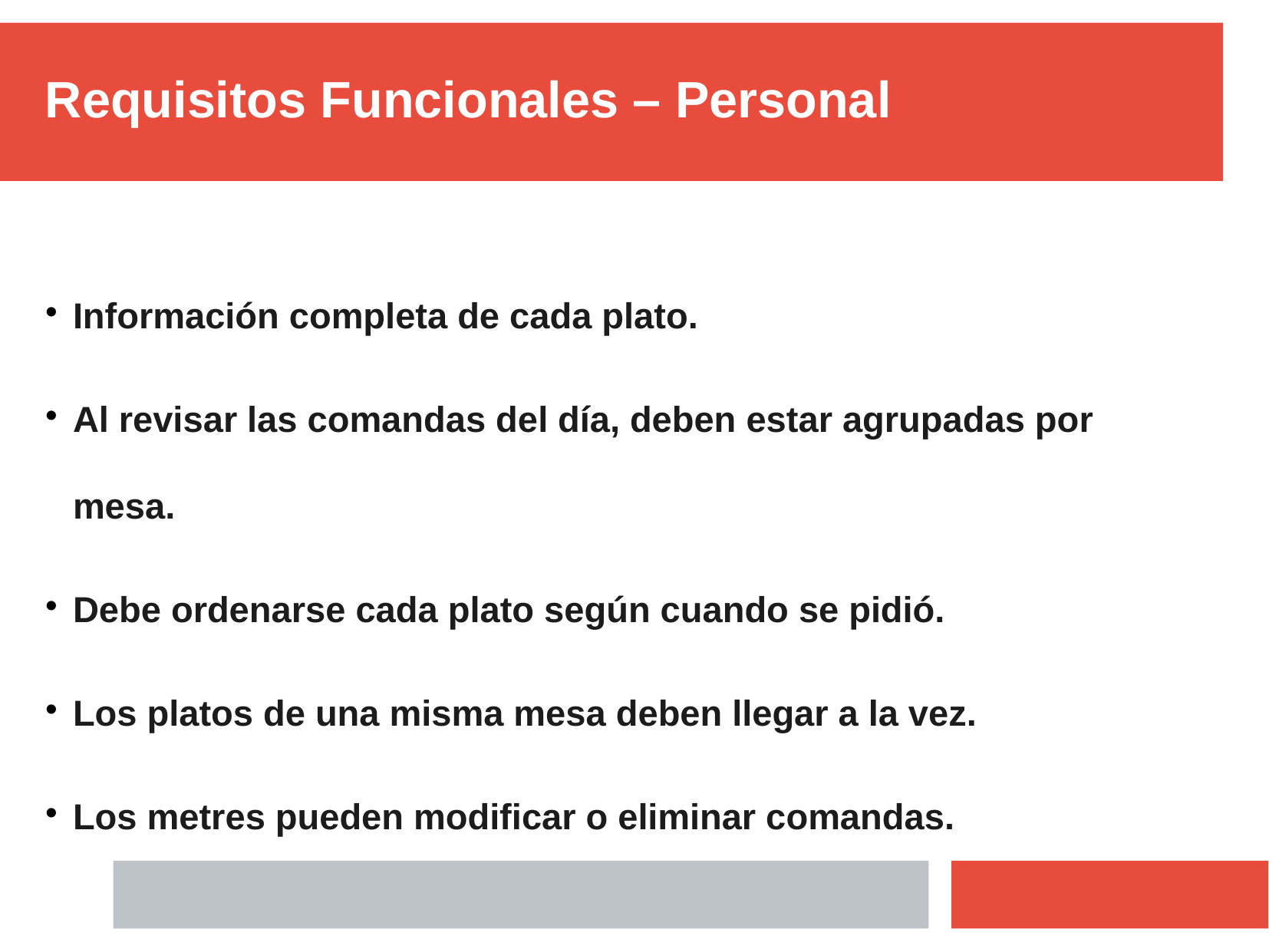

Requisitos Funcionales – Personal
Información completa de cada plato.
Al revisar las comandas del día, deben estar agrupadas por mesa.
Debe ordenarse cada plato según cuando se pidió.
Los platos de una misma mesa deben llegar a la vez.
Los metres pueden modificar o eliminar comandas.